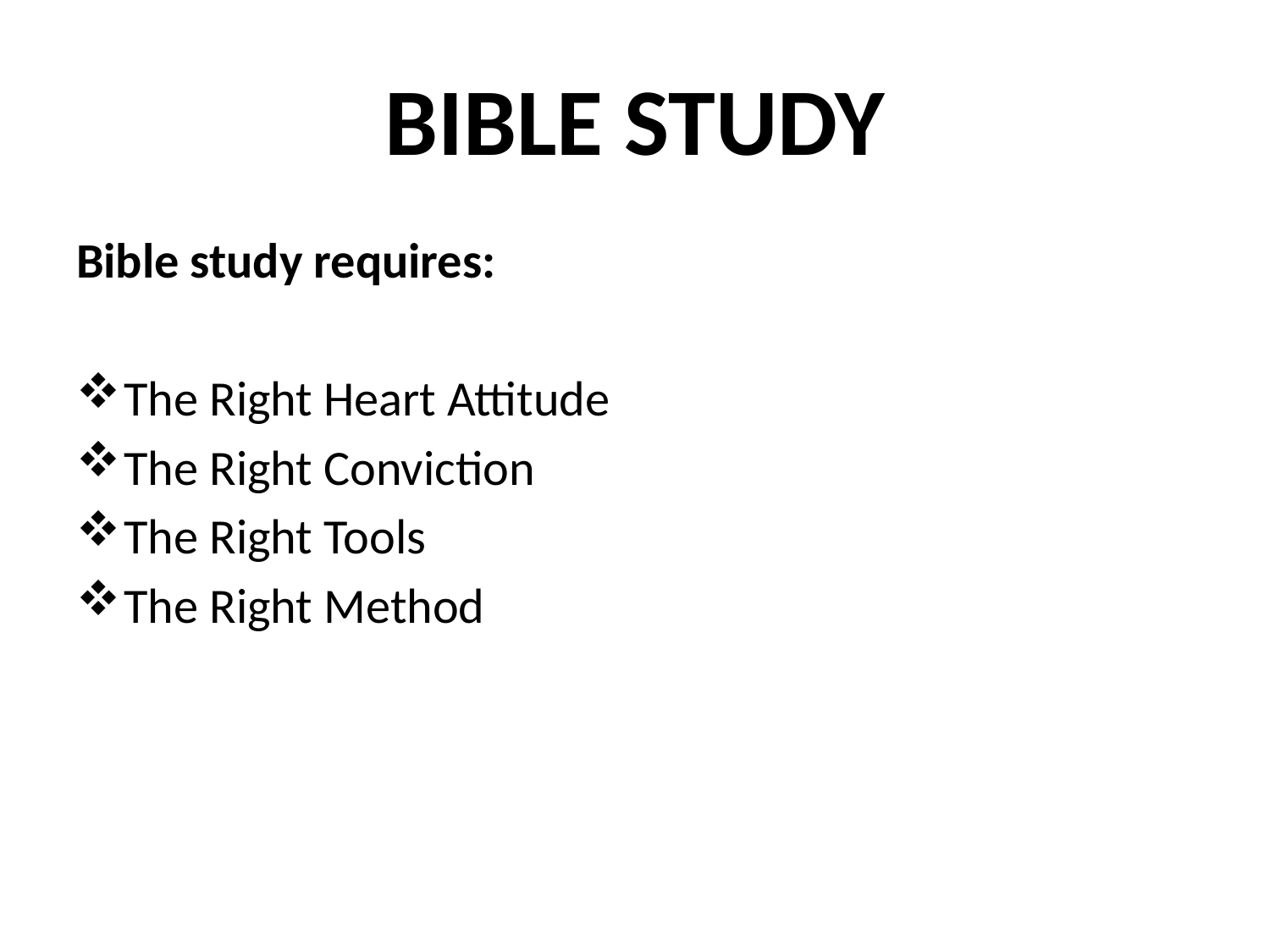

# BIBLE STUDY
Bible study requires:

The Right Heart Attitude
The Right Conviction
The Right Tools
The Right Method